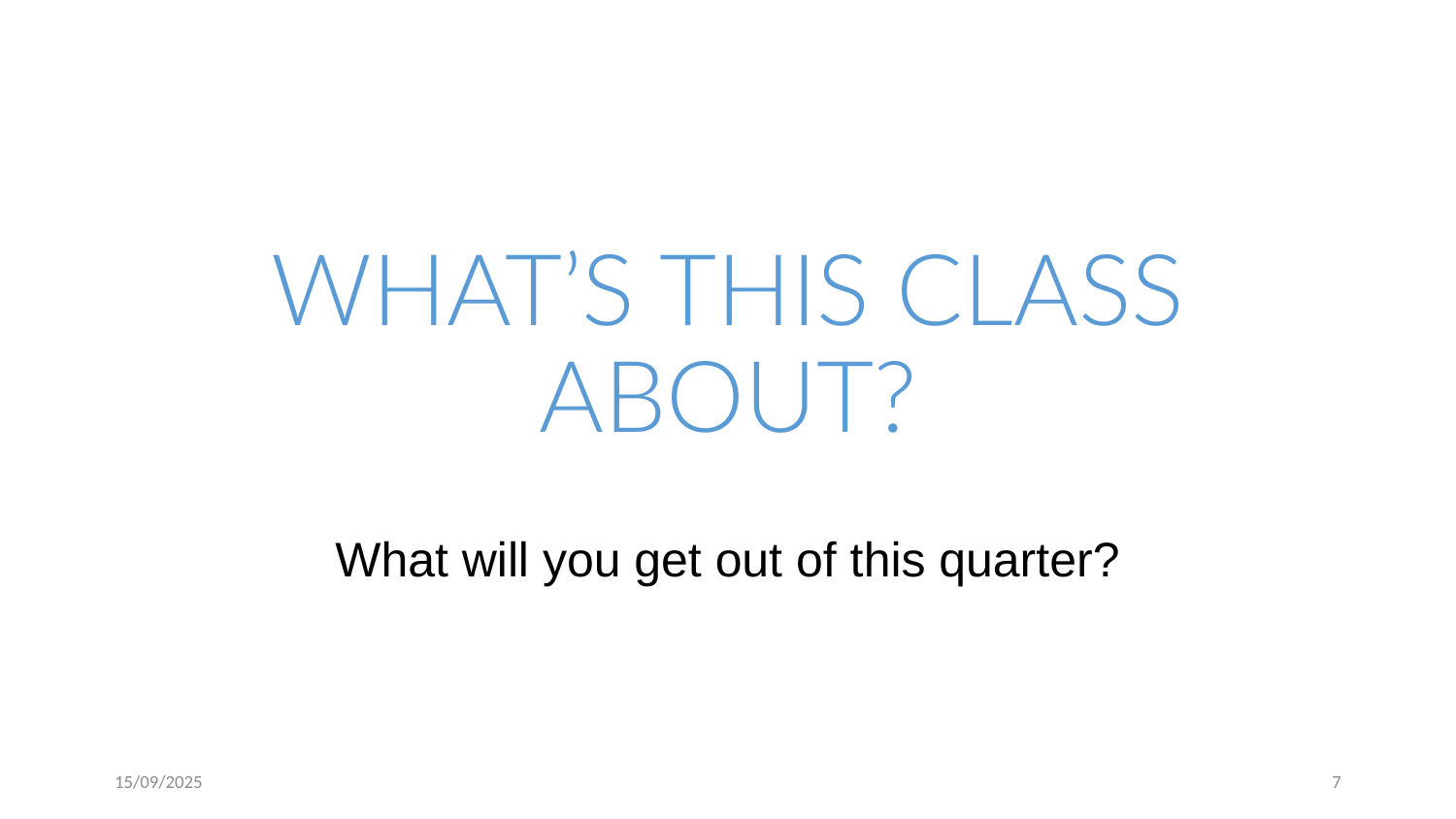

# WHAT’S THIS CLASS ABOUT?
What will you get out of this quarter?
15/09/2025
7